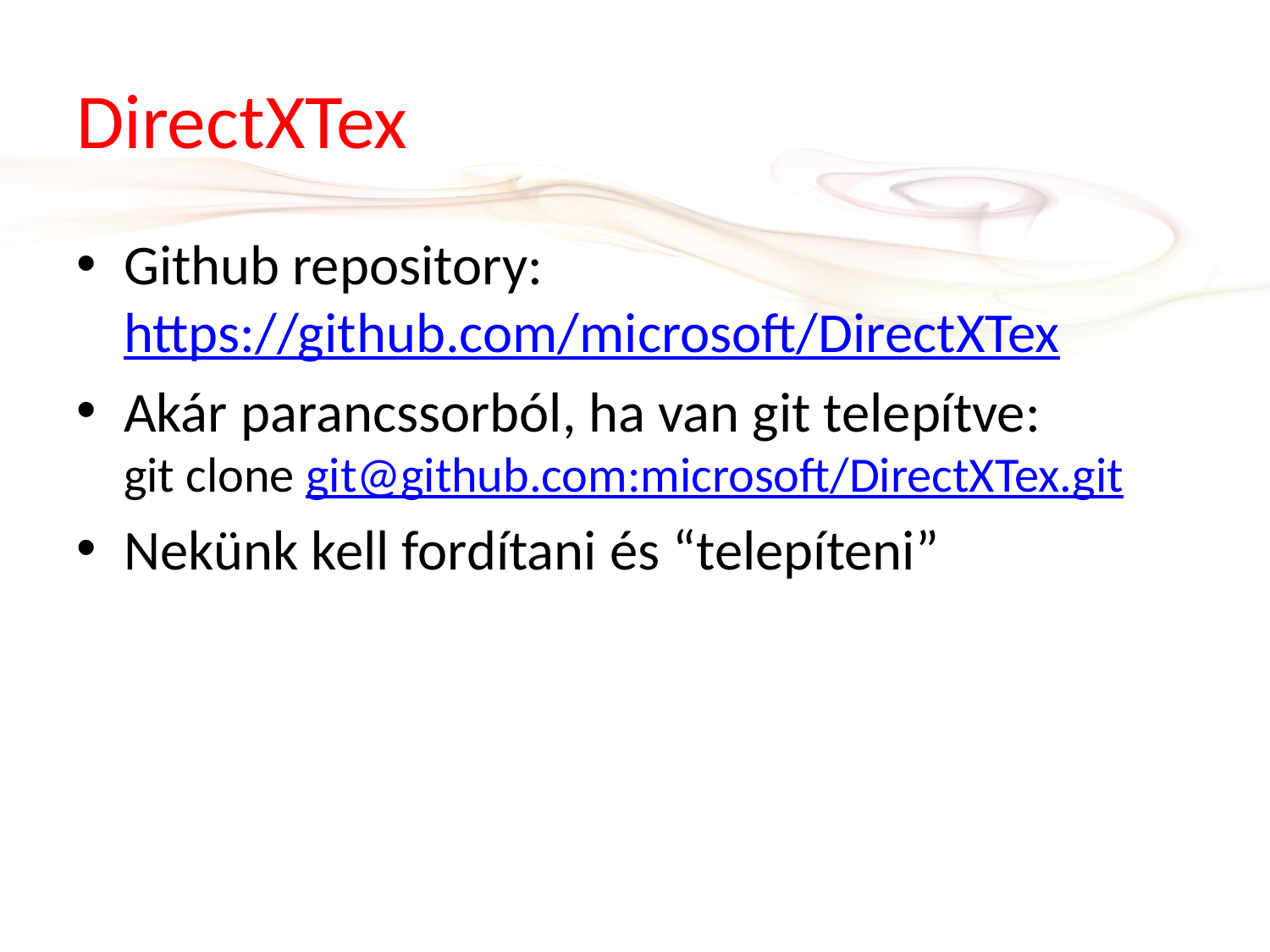

# DirectXTex
Github repository: https://github.com/microsoft/DirectXTex
Akár parancssorból, ha van git telepítve:
git clone git@github.com:microsoft/DirectXTex.git
Nekünk kell fordítani és “telepíteni”